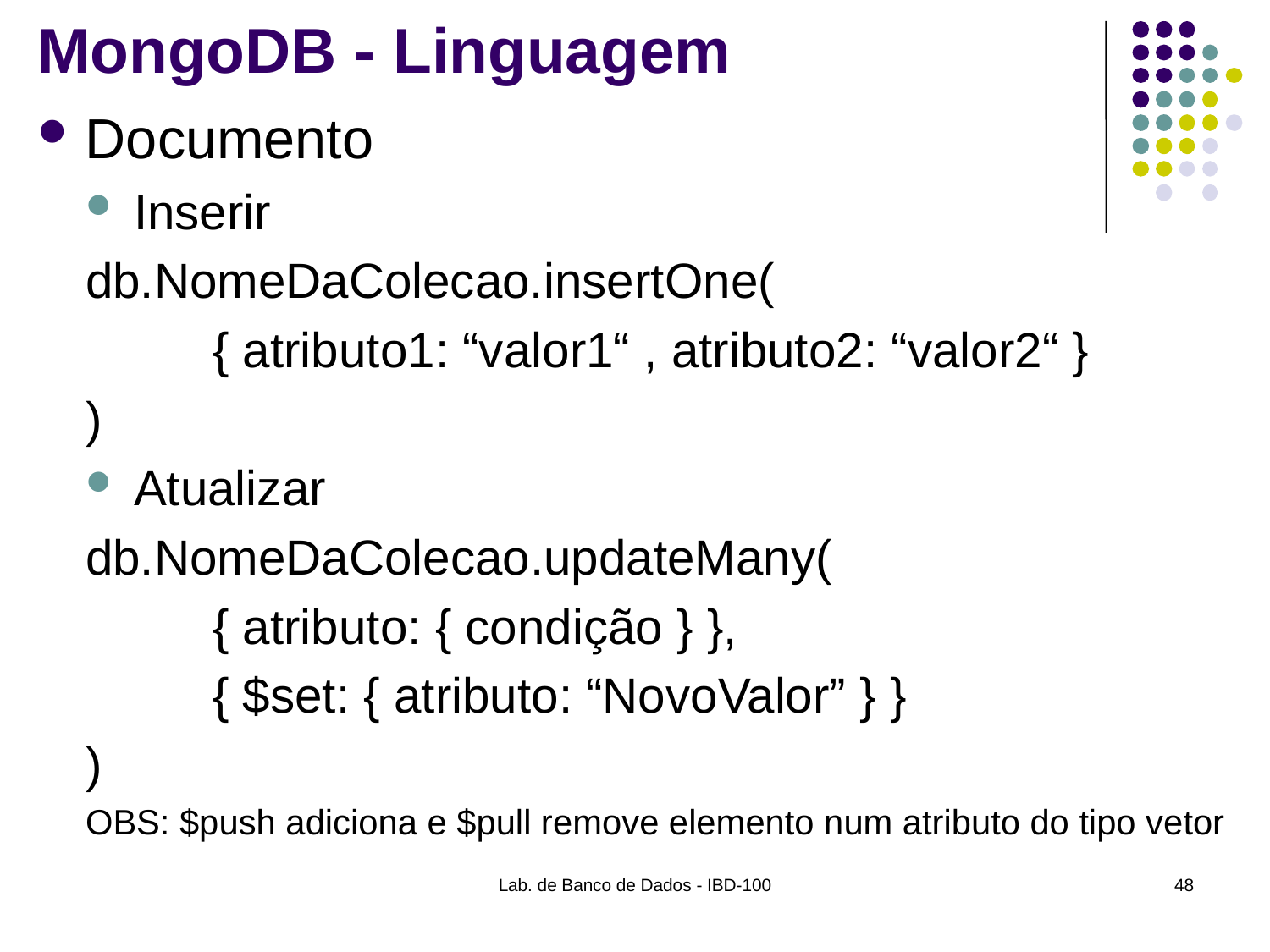

# MongoDB - Linguagem
Documento
Inserir
db.NomeDaColecao.insert﻿One(
	{ atributo1: “valor1“ , atributo2: “valor2“ }
)
Atualizar
db.﻿NomeDaColecao.updateMany(
	{ atributo: { condição } },
	{ $set: { atributo: “NovoValor” } }
)
OBS: $push adiciona e $pull remove elemento num atributo do tipo vetor
Lab. de Banco de Dados - IBD-100
48